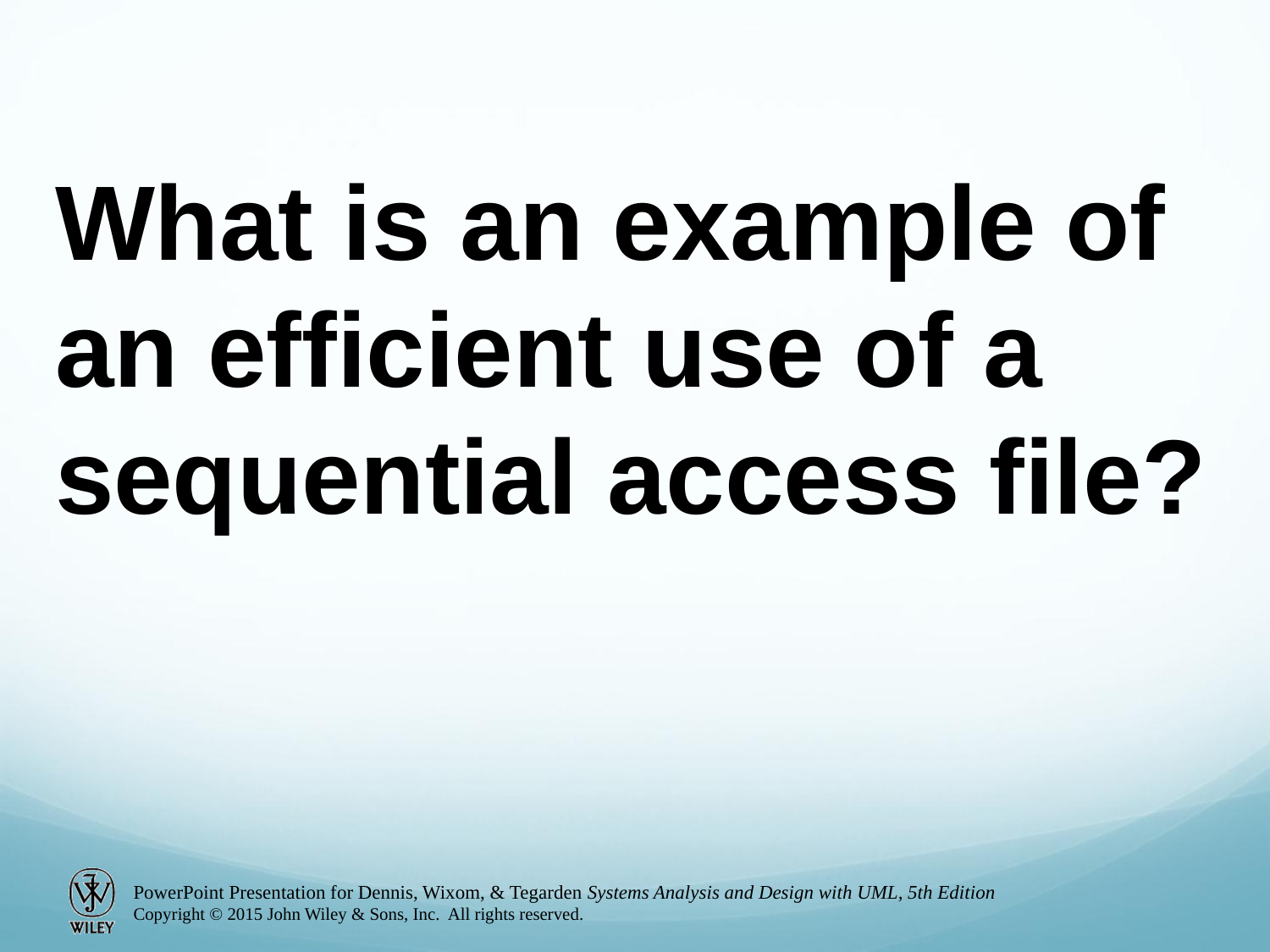

What is an example of an efficient use of a sequential access file?